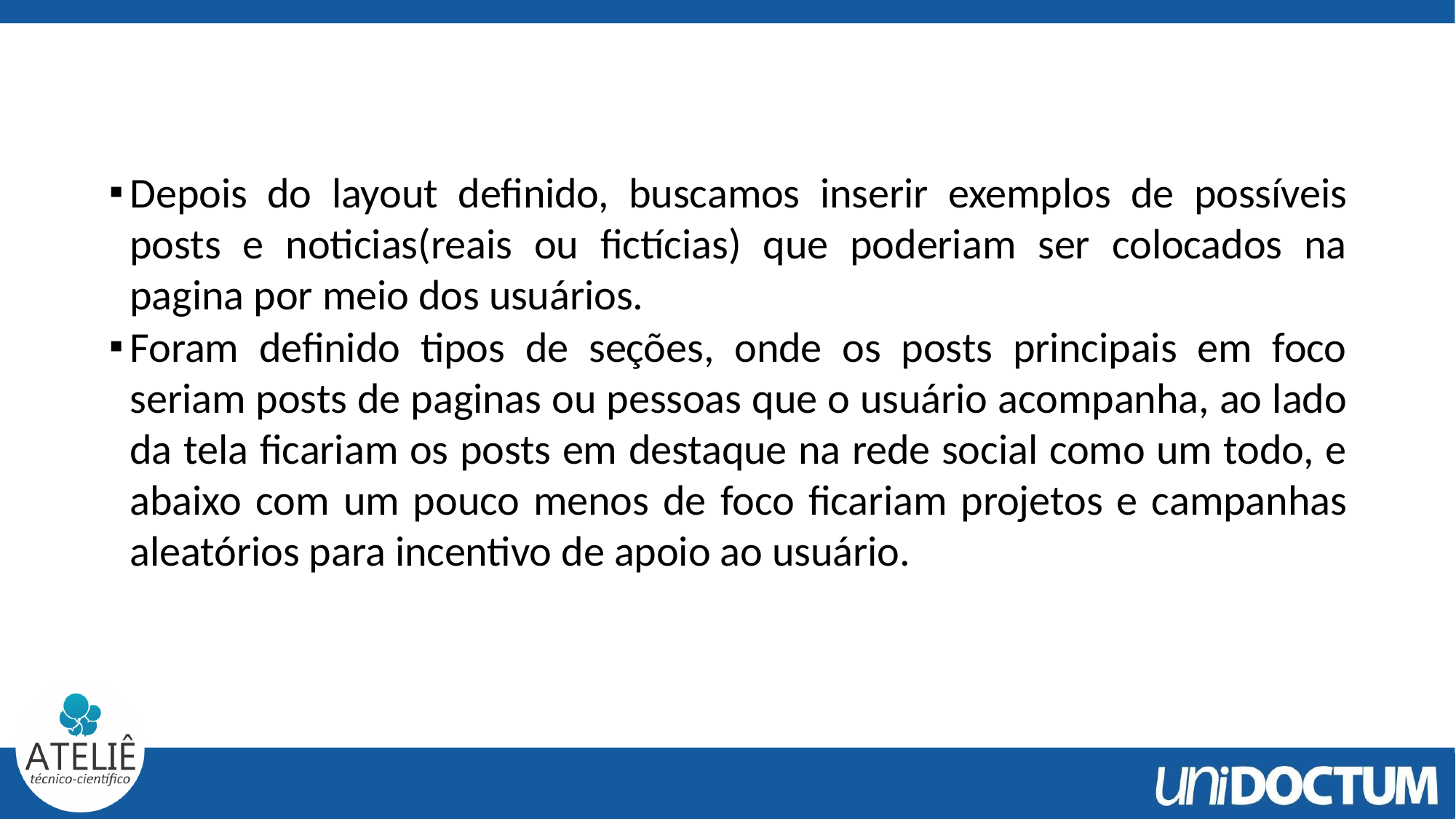

Depois do layout definido, buscamos inserir exemplos de possíveis posts e noticias(reais ou fictícias) que poderiam ser colocados na pagina por meio dos usuários.
Foram definido tipos de seções, onde os posts principais em foco seriam posts de paginas ou pessoas que o usuário acompanha, ao lado da tela ficariam os posts em destaque na rede social como um todo, e abaixo com um pouco menos de foco ficariam projetos e campanhas aleatórios para incentivo de apoio ao usuário.